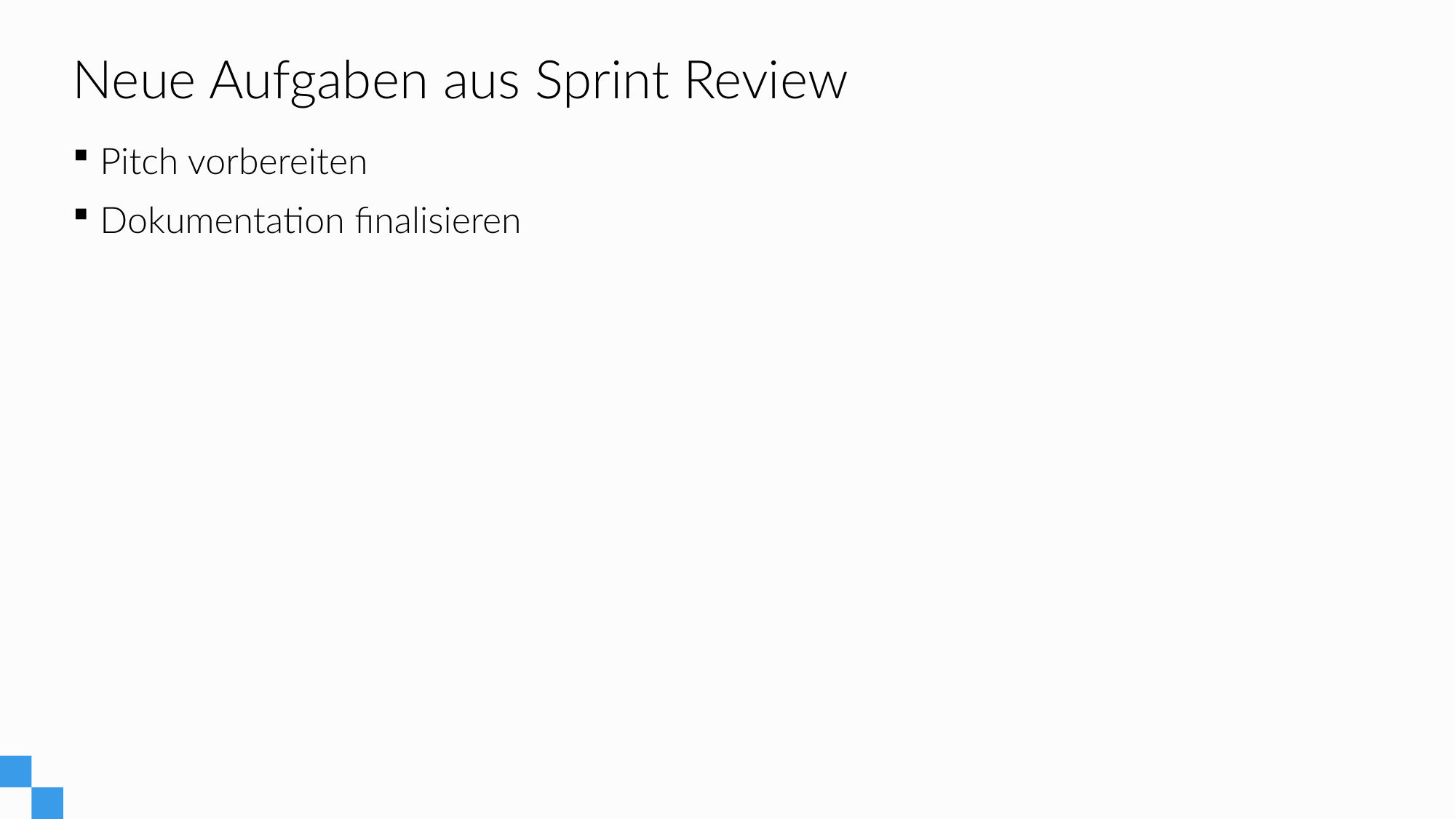

# Neue Aufgaben aus Sprint Review
Pitch vorbereiten
Dokumentation finalisieren